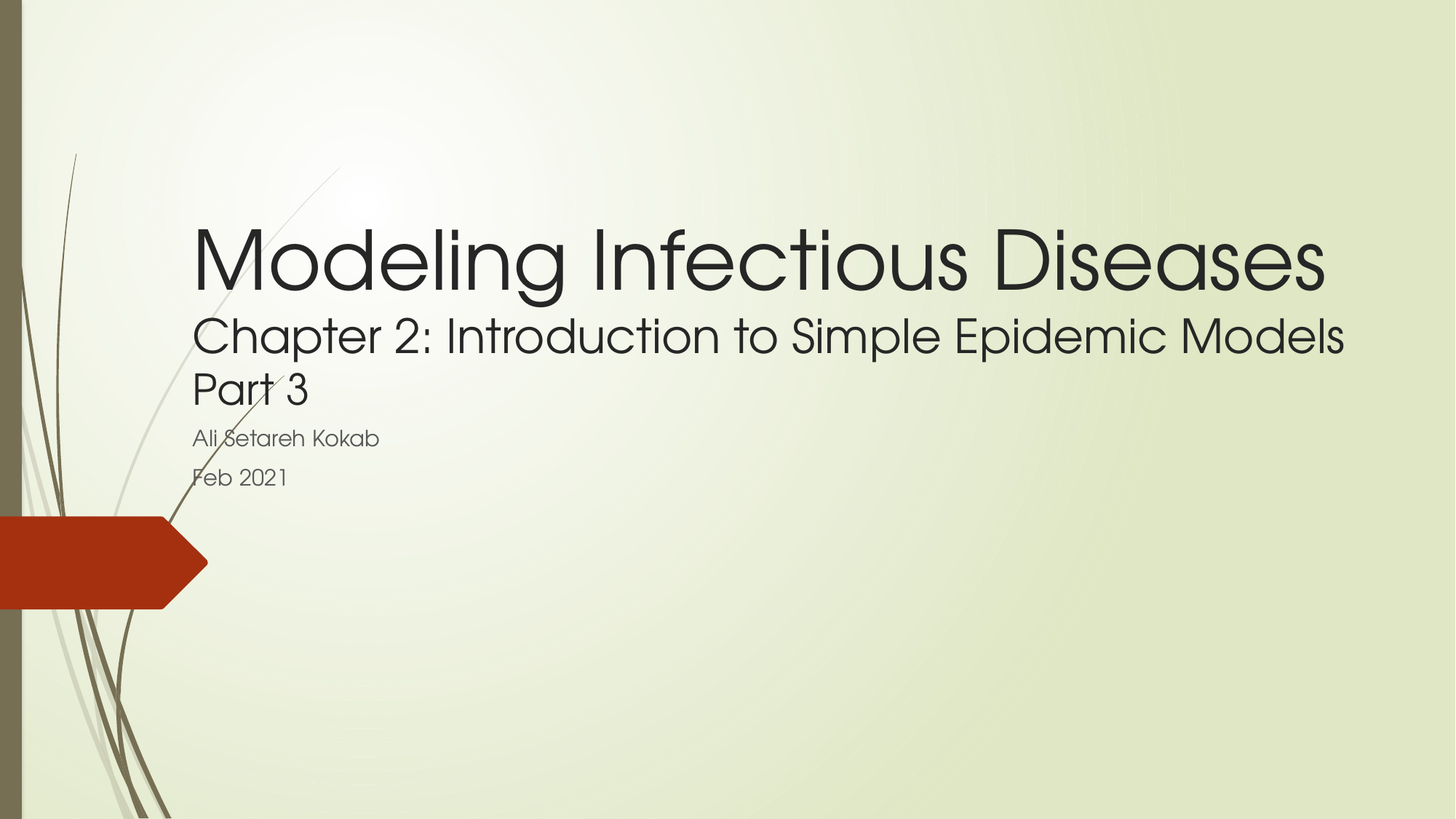

# Modeling Infectious Diseases Chapter 2: Introduction to Simple Epidemic Models Part 3
Ali Setareh Kokab
Feb 2021